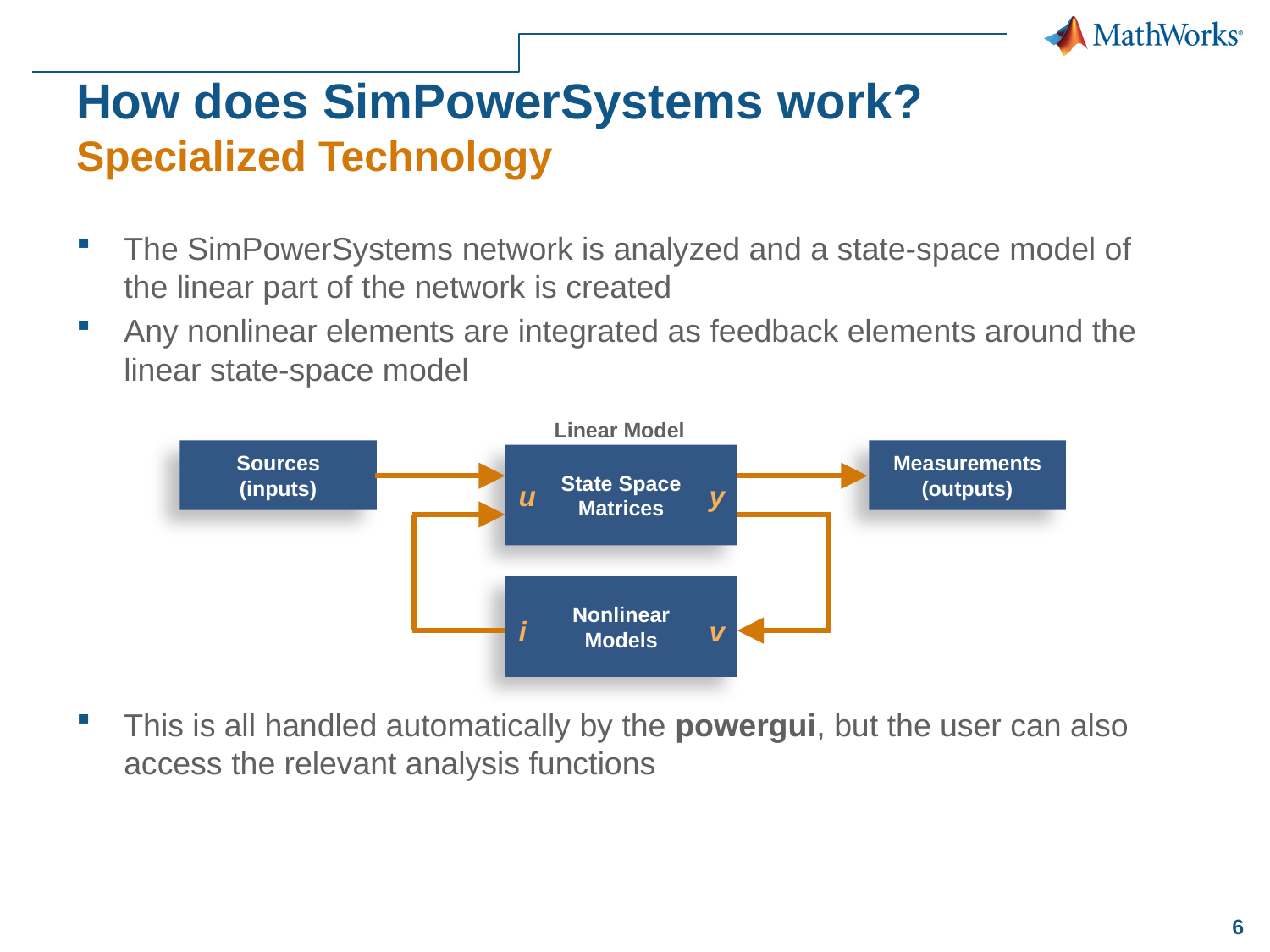

# How does SimPowerSystems work? Specialized Technology
The SimPowerSystems network is analyzed and a state-space model of the linear part of the network is created
Any nonlinear elements are integrated as feedback elements around the linear state-space model

This is all handled automatically by the powergui, but the user can also access the relevant analysis functions
Linear Model
Sources
(inputs)
Measurements
(outputs)
State Space
Matrices
u
y
Nonlinear
Models
i
v